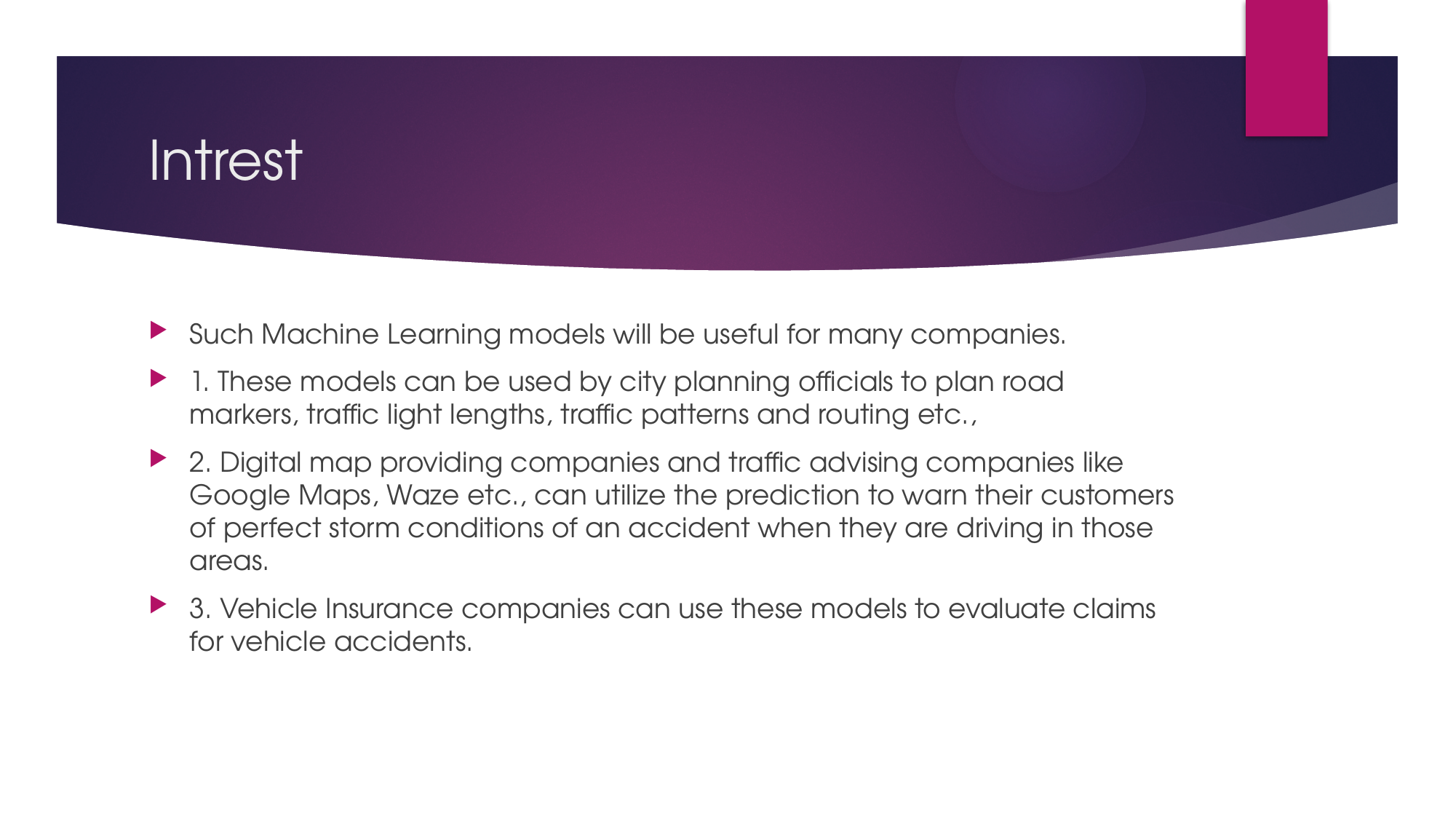

# Intrest
Such Machine Learning models will be useful for many companies.
1. These models can be used by city planning officials to plan road markers, traffic light lengths, traffic patterns and routing etc.,
2. Digital map providing companies and traffic advising companies like Google Maps, Waze etc., can utilize the prediction to warn their customers of perfect storm conditions of an accident when they are driving in those areas.
3. Vehicle Insurance companies can use these models to evaluate claims for vehicle accidents.